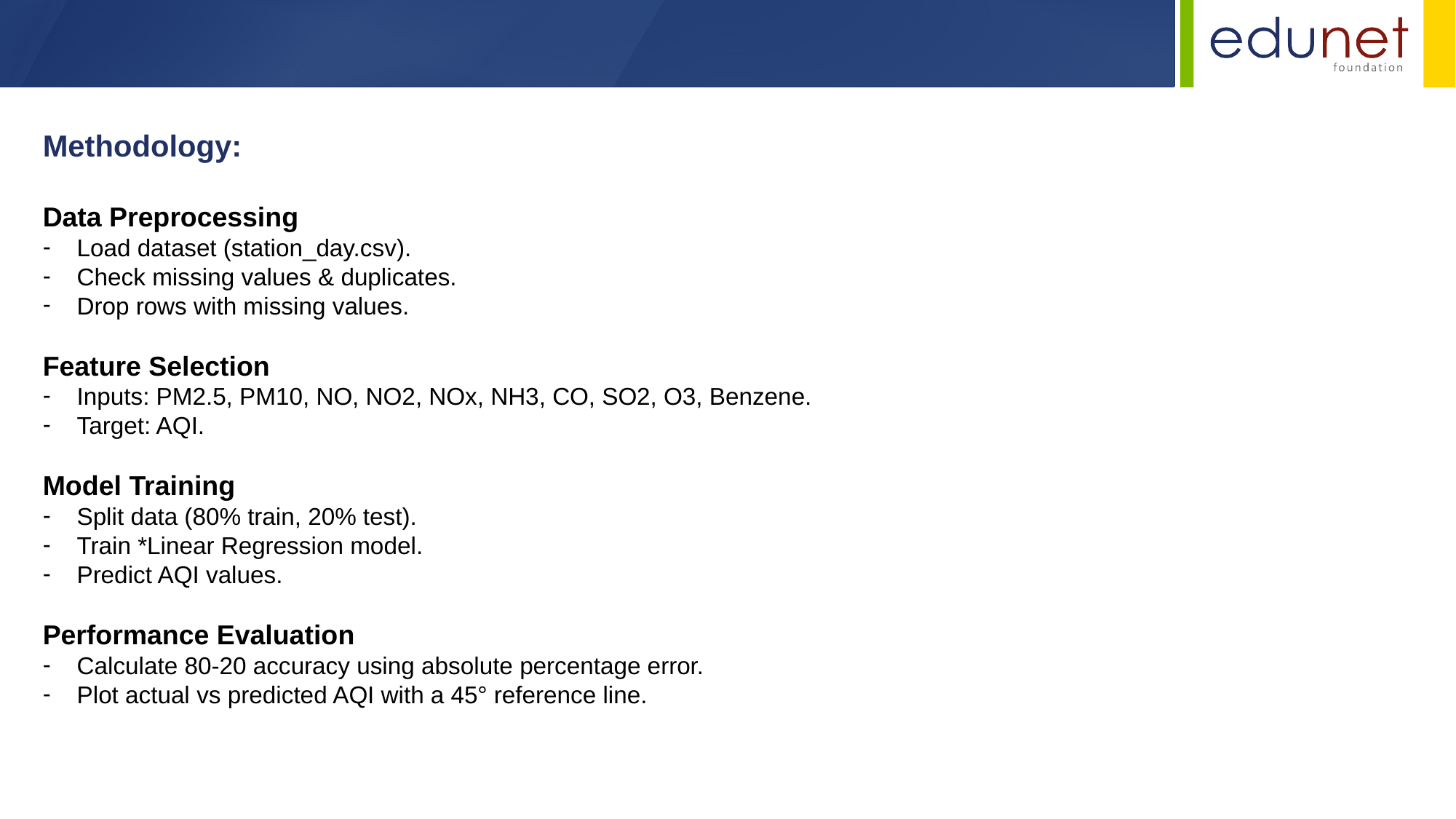

Methodology:

Data Preprocessing
Load dataset (station_day.csv).
Check missing values & duplicates.
Drop rows with missing values.

Feature Selection
Inputs: PM2.5, PM10, NO, NO2, NOx, NH3, CO, SO2, O3, Benzene.
Target: AQI.

Model Training
Split data (80% train, 20% test).
Train *Linear Regression model.
Predict AQI values.

Performance Evaluation
Calculate 80-20 accuracy using absolute percentage error.
Plot actual vs predicted AQI with a 45° reference line.